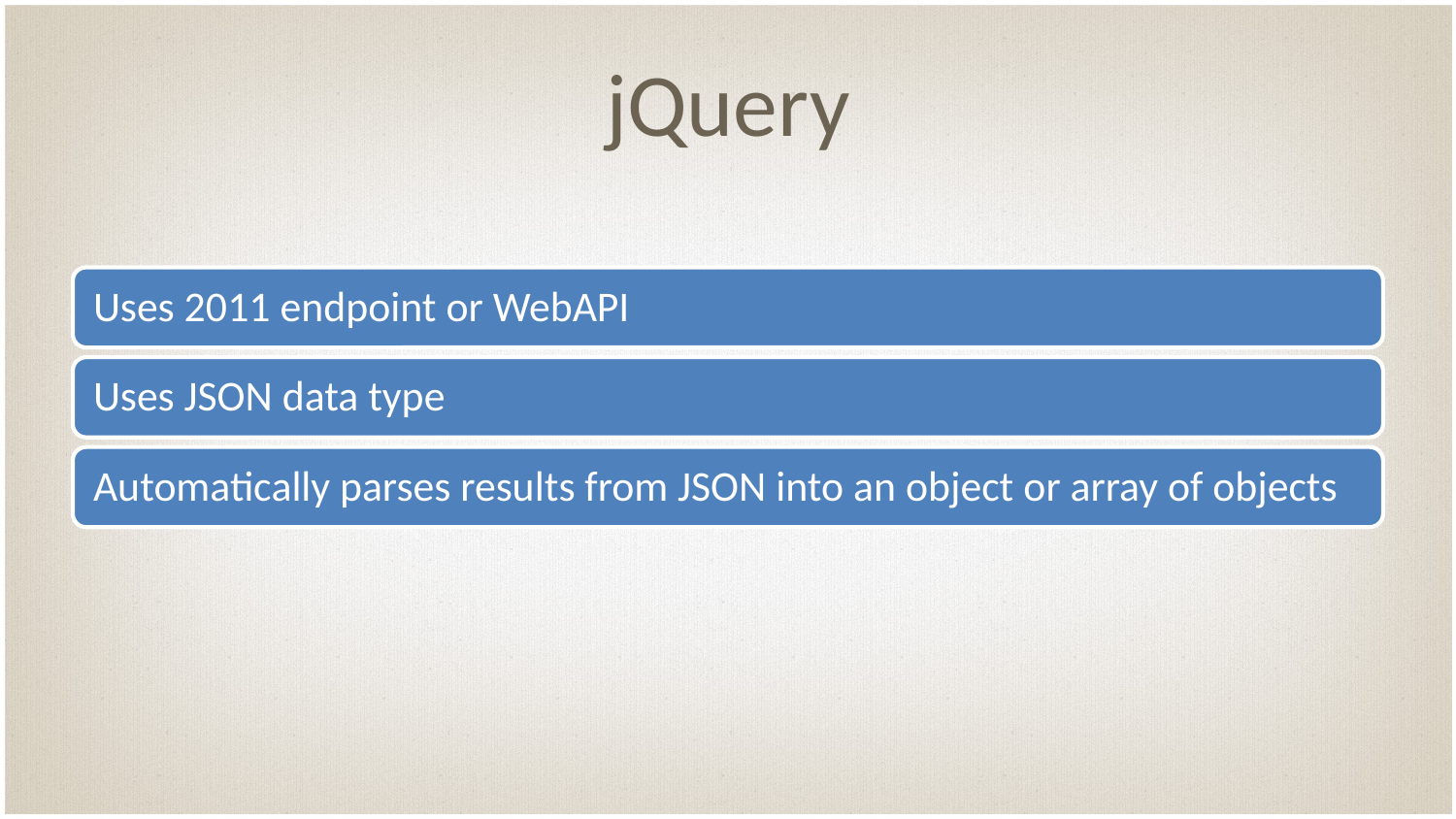

# jQuery
Uses 2011 endpoint or WebAPI
Uses JSON data type
Automatically parses results from JSON into an object or array of objects